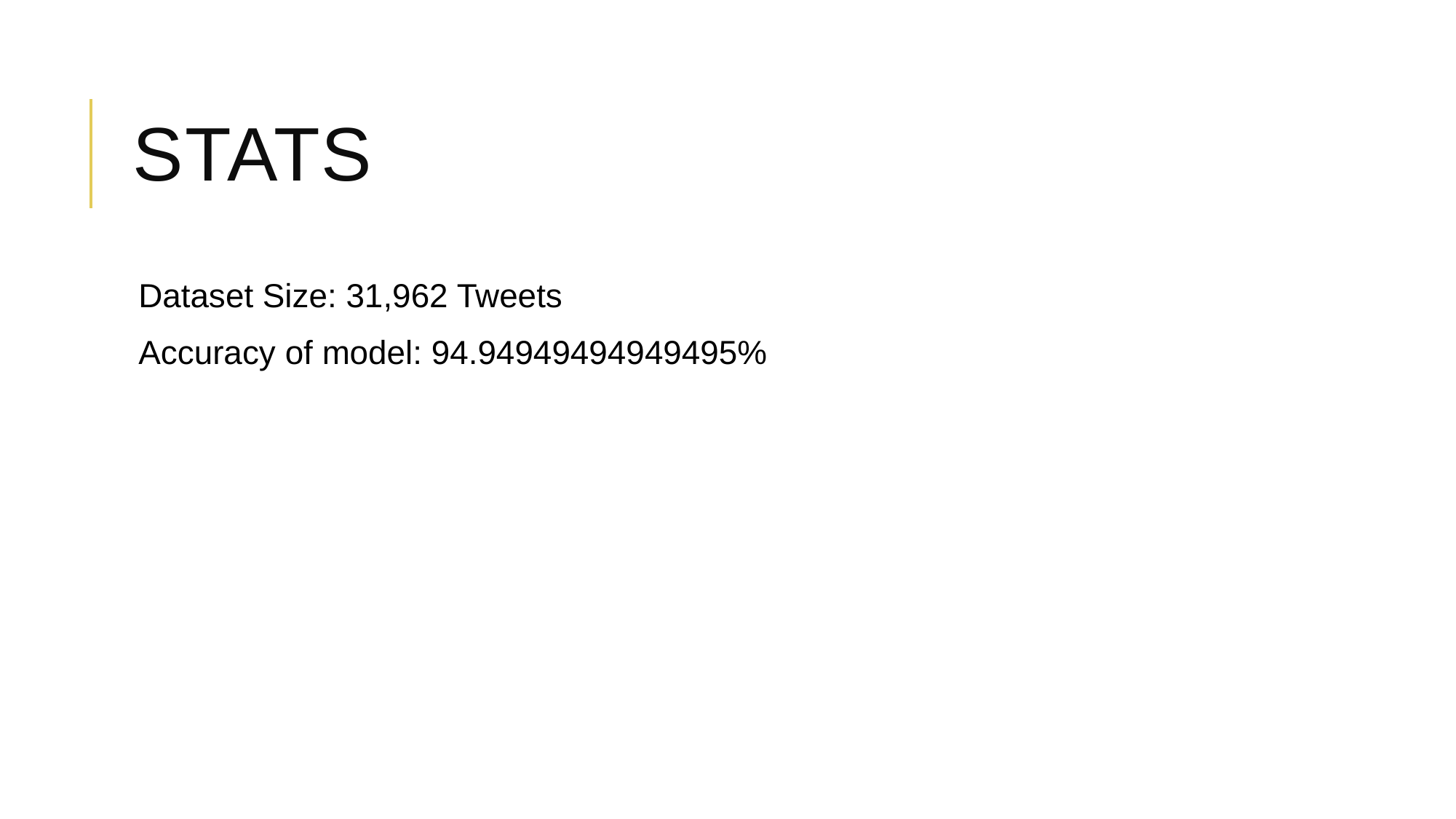

# STATS
Dataset Size: 31,962 Tweets
Accuracy of model: 94.94949494949495%